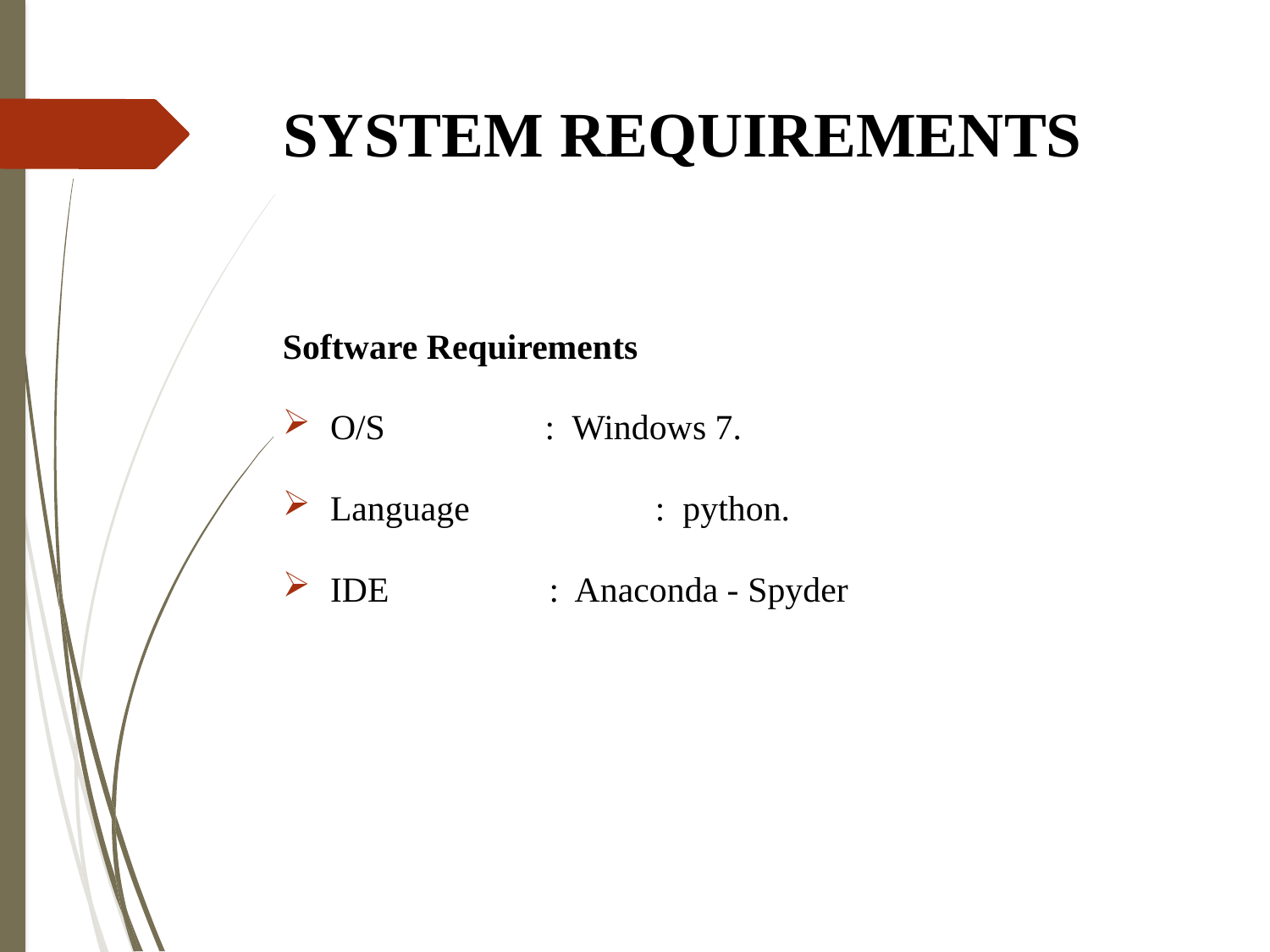

# SYSTEM REQUIREMENTS
Software Requirements
O/S                  :  Windows 7.
Language	        :  python.
IDE                  :  Anaconda - Spyder